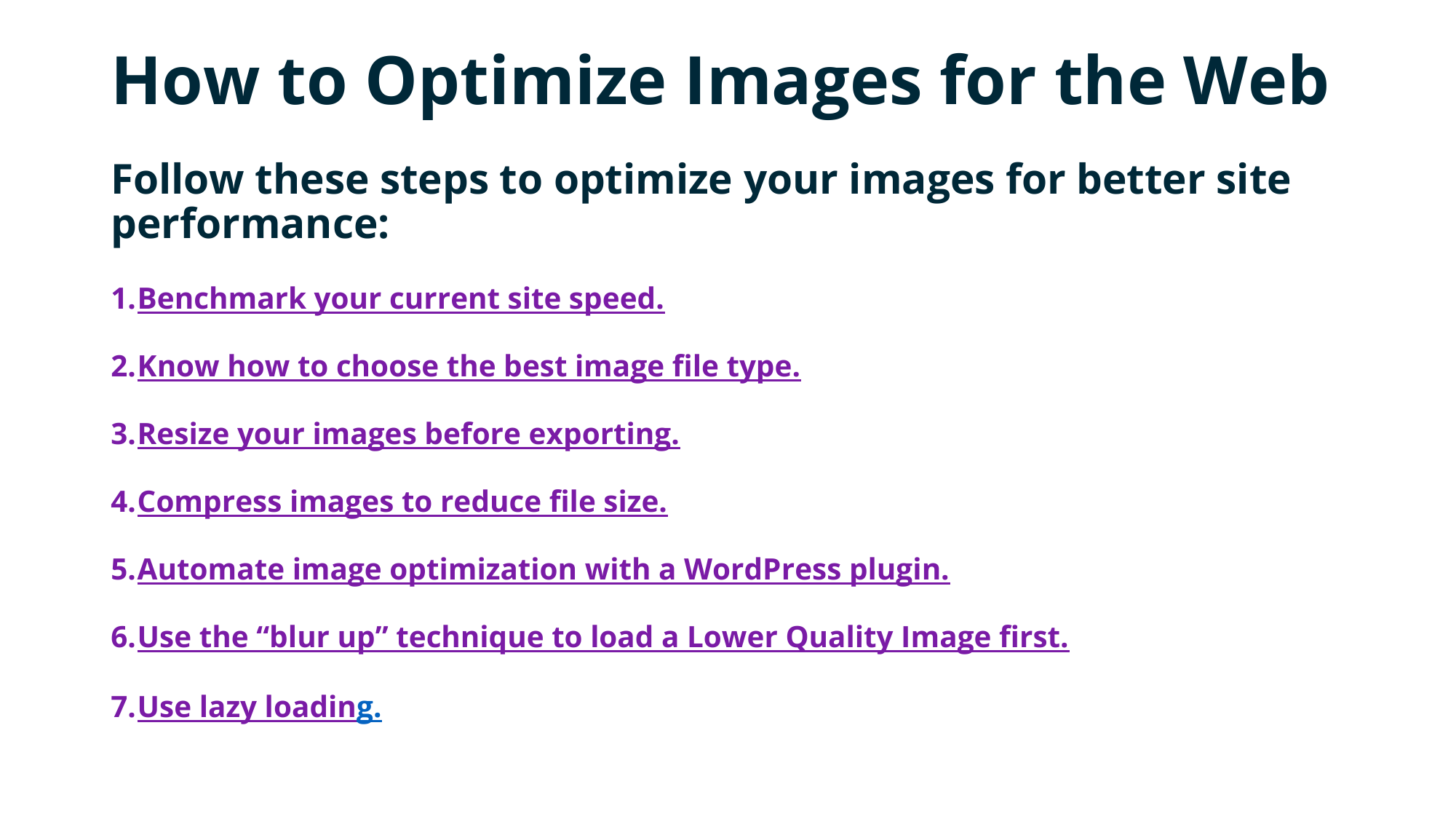

# How to Optimize Images for the Web
Follow these steps to optimize your images for better site performance:
Benchmark your current site speed.
Know how to choose the best image file type.
Resize your images before exporting.
Compress images to reduce file size.
Automate image optimization with a WordPress plugin.
Use the “blur up” technique to load a Lower Quality Image first.
Use lazy loading.